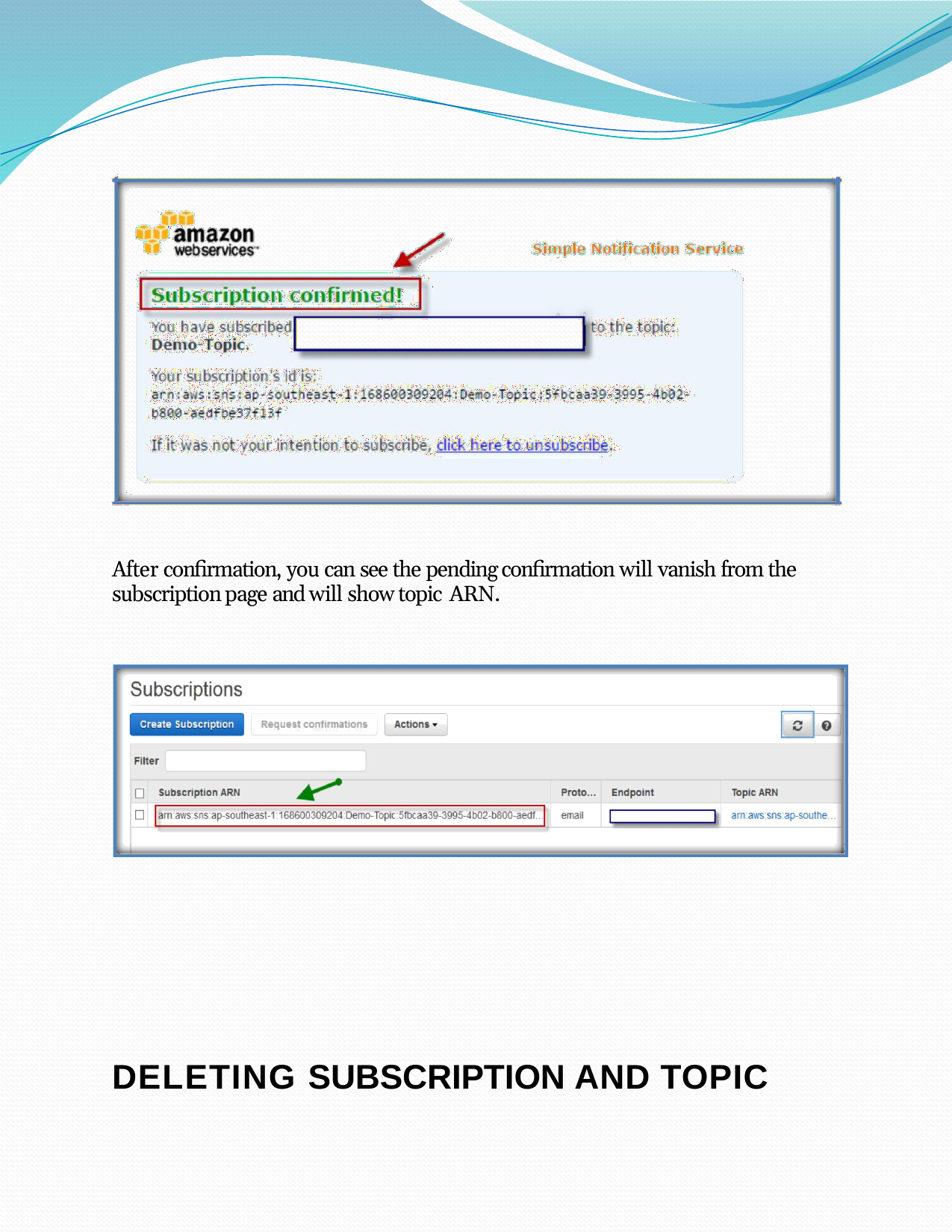

After confirmation, you can see the pending confirmation will vanish from the  subscription page and will show topic ARN.
DELETING SUBSCRIPTION AND TOPIC